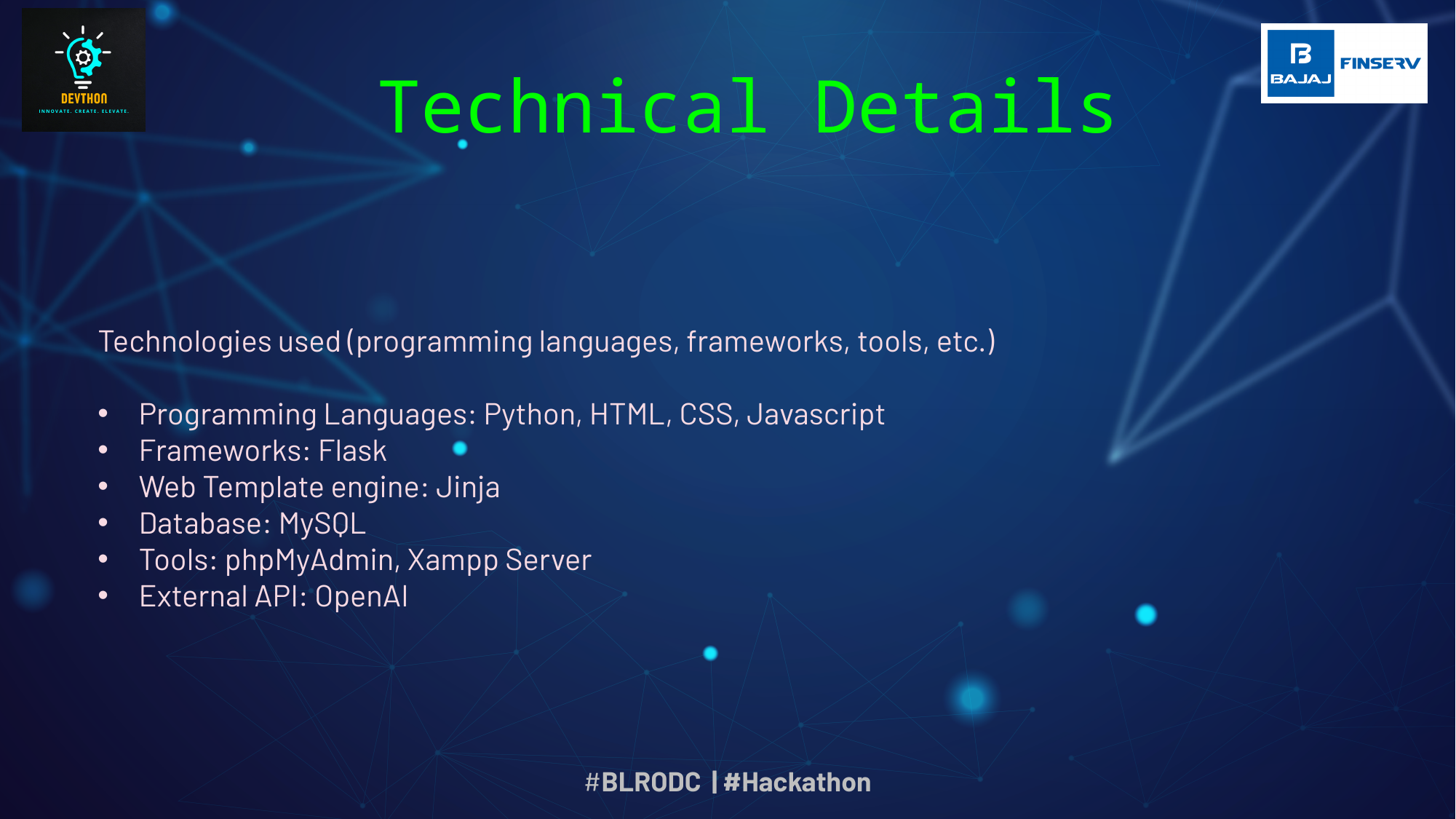

Technical Details

Technologies used (programming languages, frameworks, tools, etc.)

Programming Languages: Python, HTML, CSS, Javascript
Frameworks: Flask
Web Template engine: Jinja
Database: MySQL
Tools: phpMyAdmin, Xampp Server
External API: OpenAI
#BLRODC  | #Hackathon